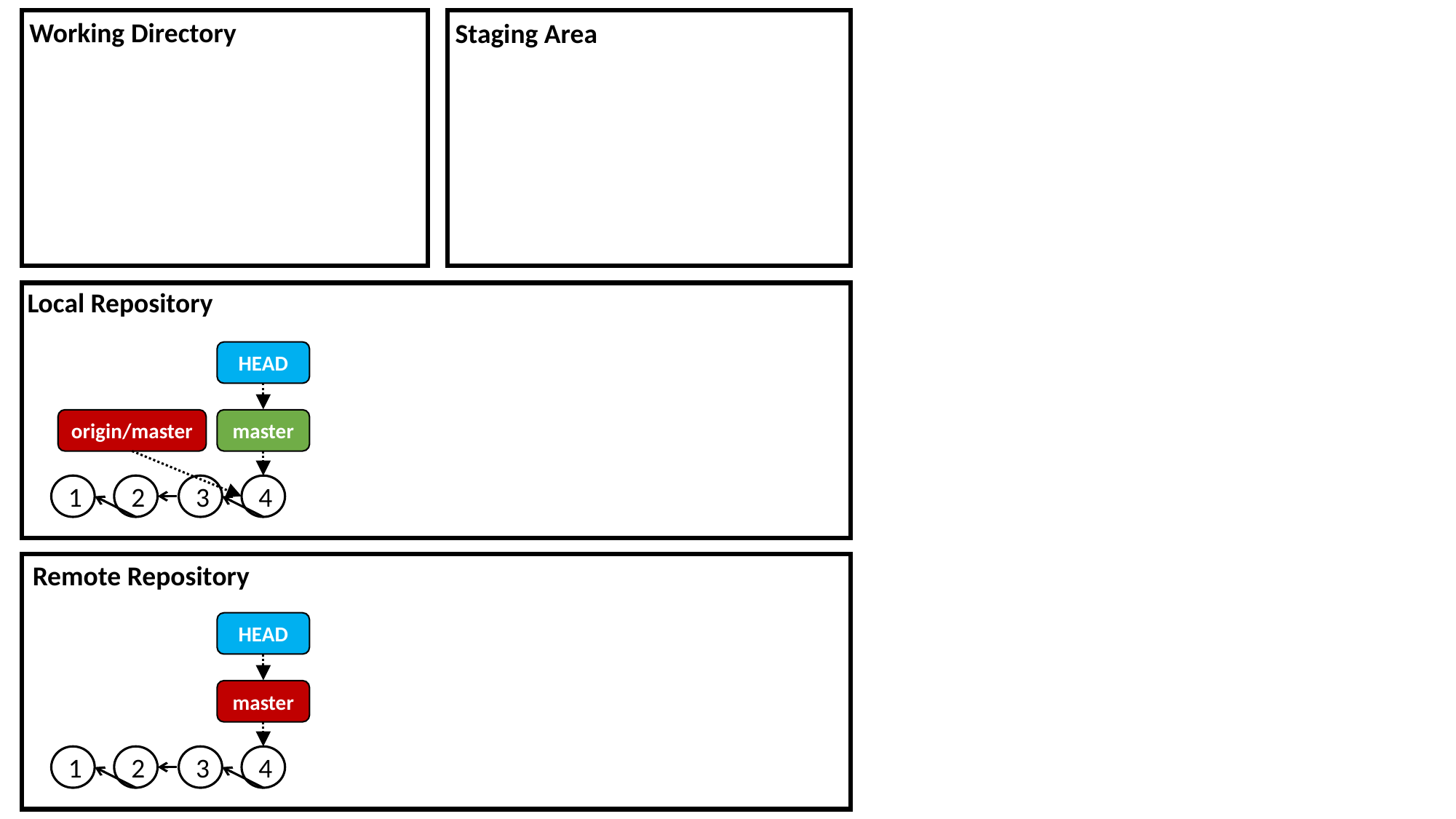

Working Directory
Staging Area

Local Repository

HEAD
origin/master
master
1
2
3
4
Remote Repository

HEAD
master
1
2
3
4